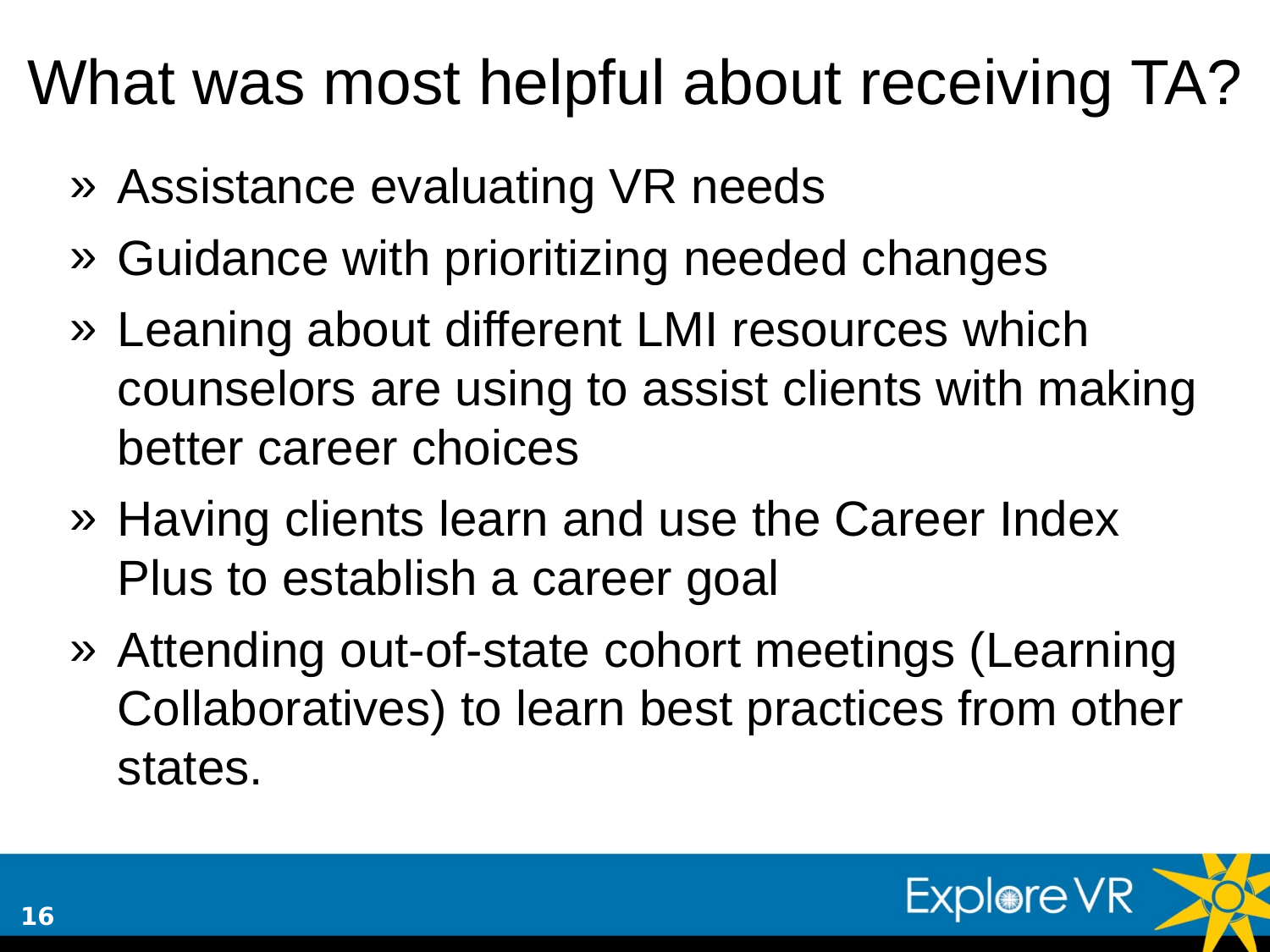

What was most helpful about receiving TA?
Assistance evaluating VR needs
Guidance with prioritizing needed changes
Leaning about different LMI resources which counselors are using to assist clients with making better career choices
Having clients learn and use the Career Index Plus to establish a career goal
Attending out-of-state cohort meetings (Learning Collaboratives) to learn best practices from other states.

16